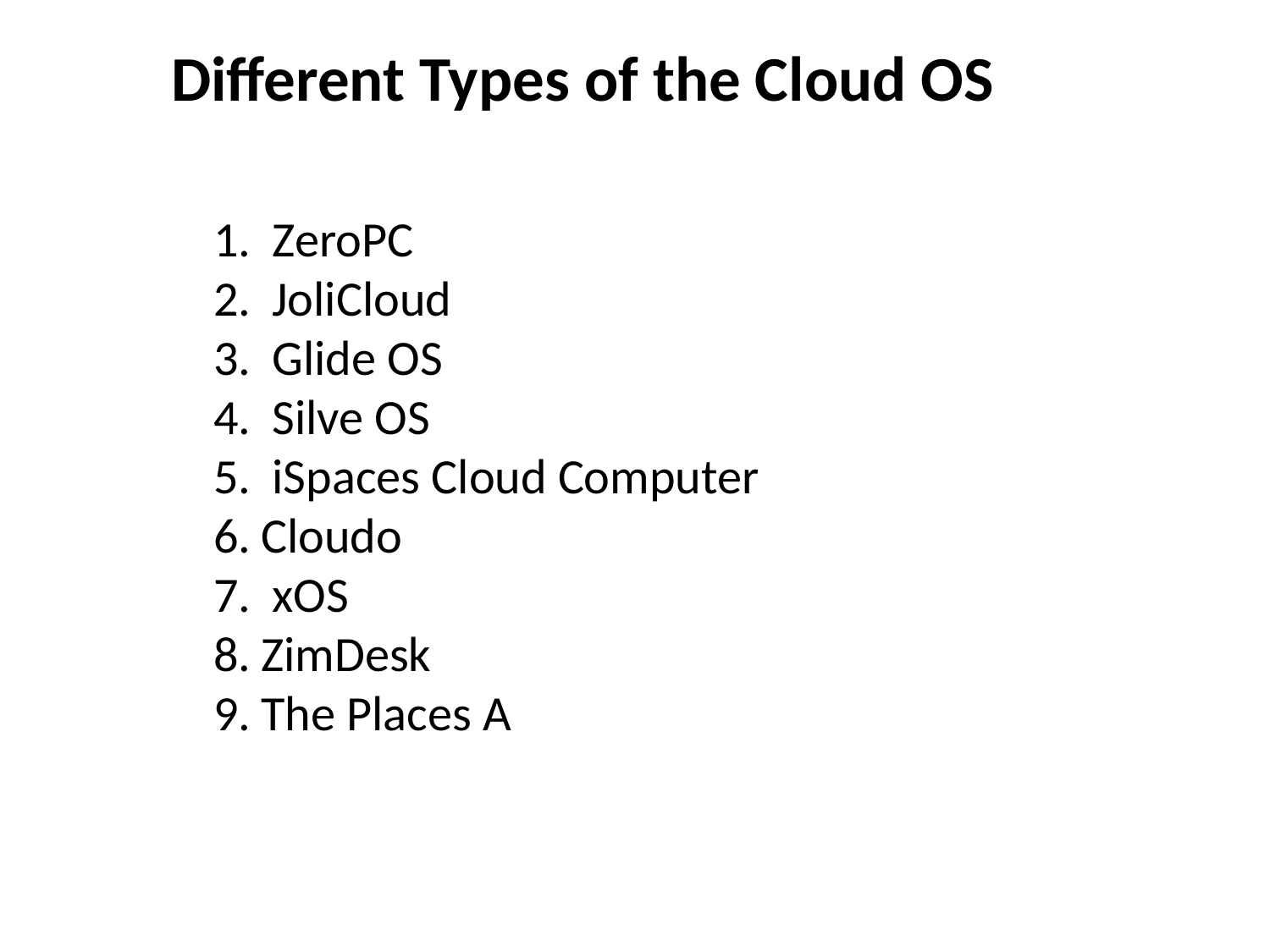

Different Types of the Cloud OS
 ZeroPC
 JoliCloud
 Glide OS
 Silve OS
 iSpaces Cloud Computer
Cloudo
 xOS
ZimDesk
The Places A